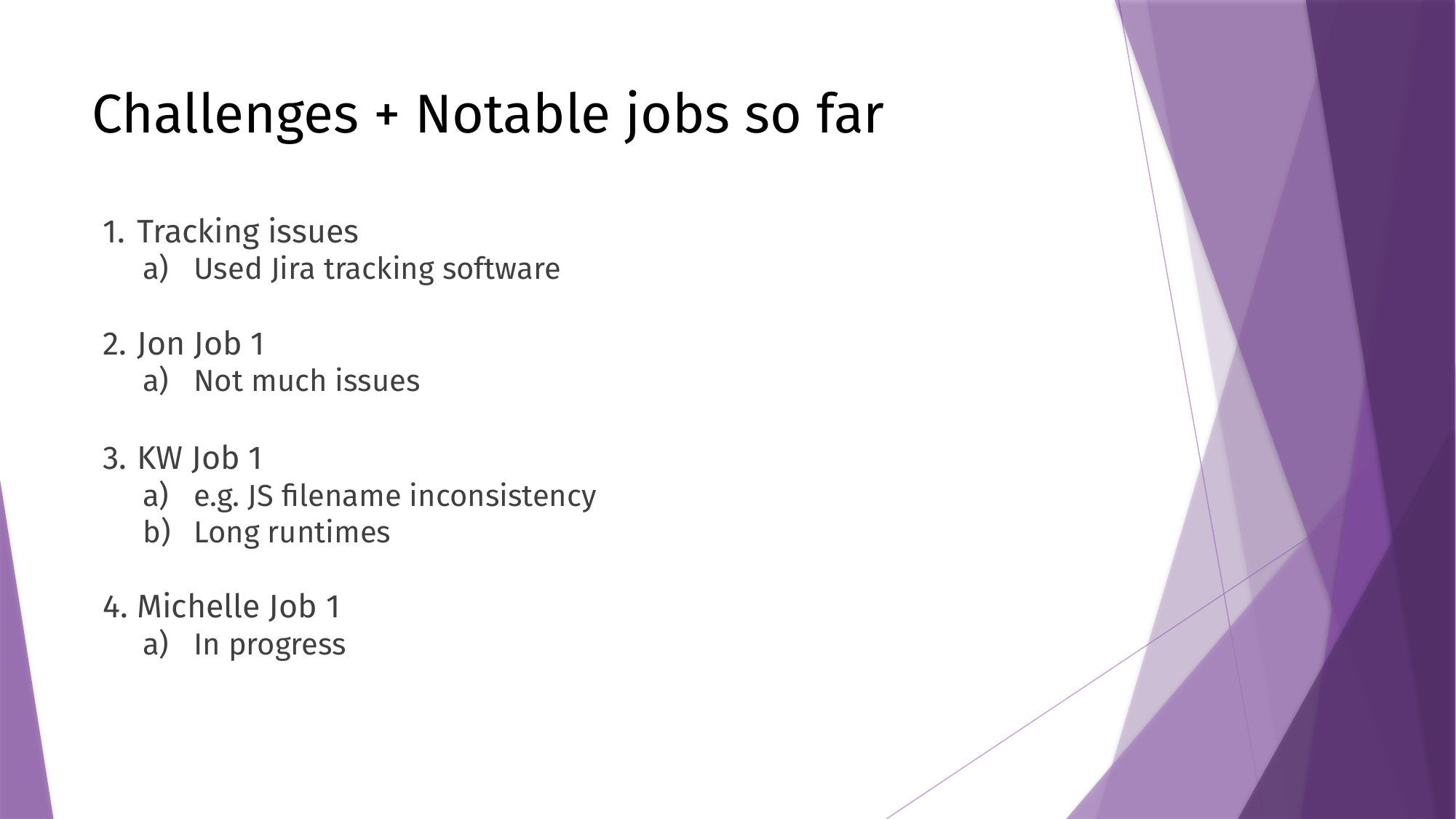

# Challenges + Notable jobs so far
Tracking issues
Used Jira tracking software

Jon Job 1
Not much issues

KW Job 1
e.g. JS filename inconsistency
Long runtimes

Michelle Job 1
In progress